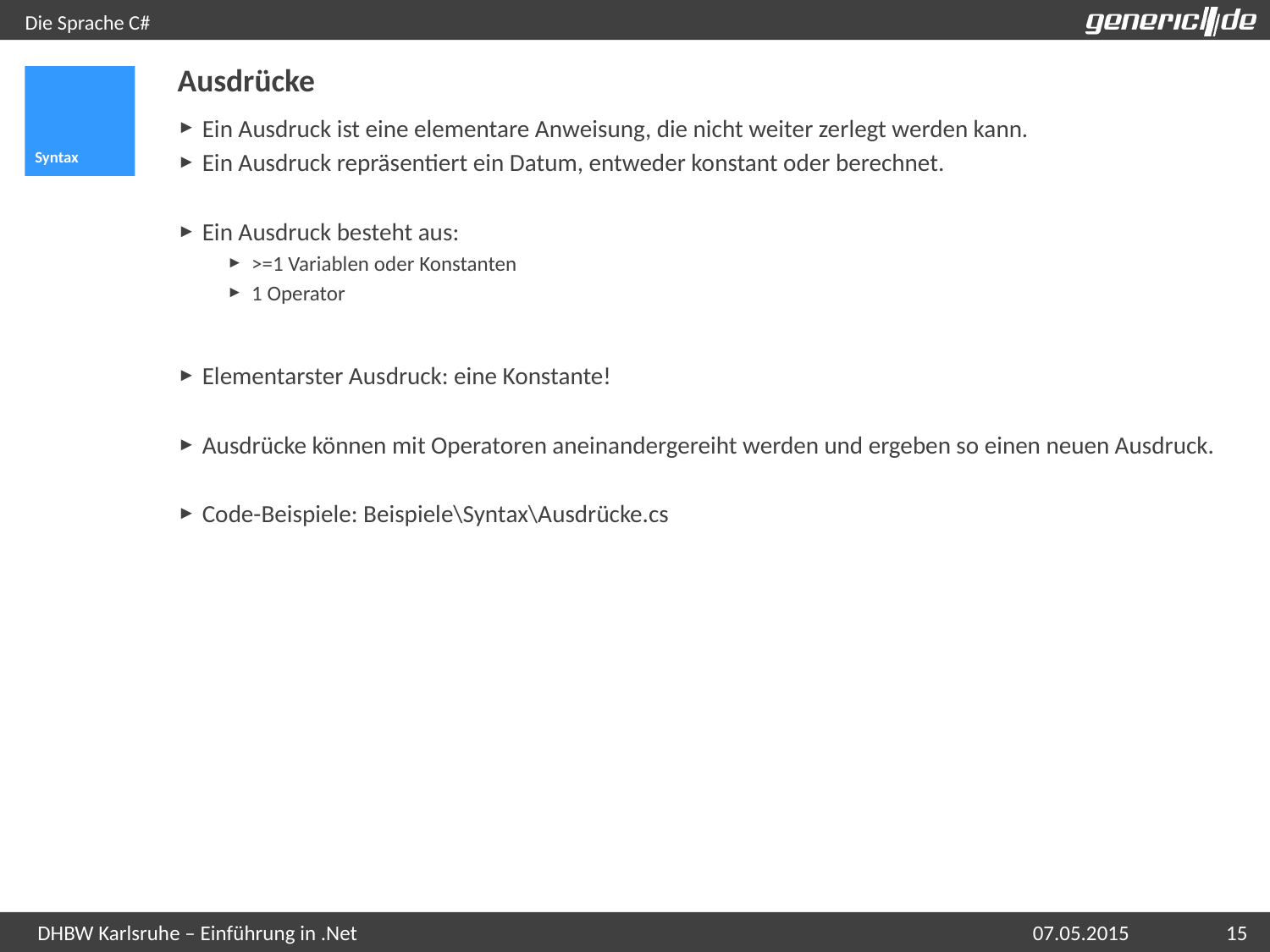

# Die Sprache C#
Ausdrücke
Syntax
Ein Ausdruck ist eine elementare Anweisung, die nicht weiter zerlegt werden kann.
Ein Ausdruck repräsentiert ein Datum, entweder konstant oder berechnet.

Ein Ausdruck besteht aus:
>=1 Variablen oder Konstanten
1 Operator

Elementarster Ausdruck: eine Konstante!

Ausdrücke können mit Operatoren aneinandergereiht werden und ergeben so einen neuen Ausdruck.

Code-Beispiele: Beispiele\Syntax\Ausdrücke.cs

07.05.2015
15
DHBW Karlsruhe – Einführung in .Net